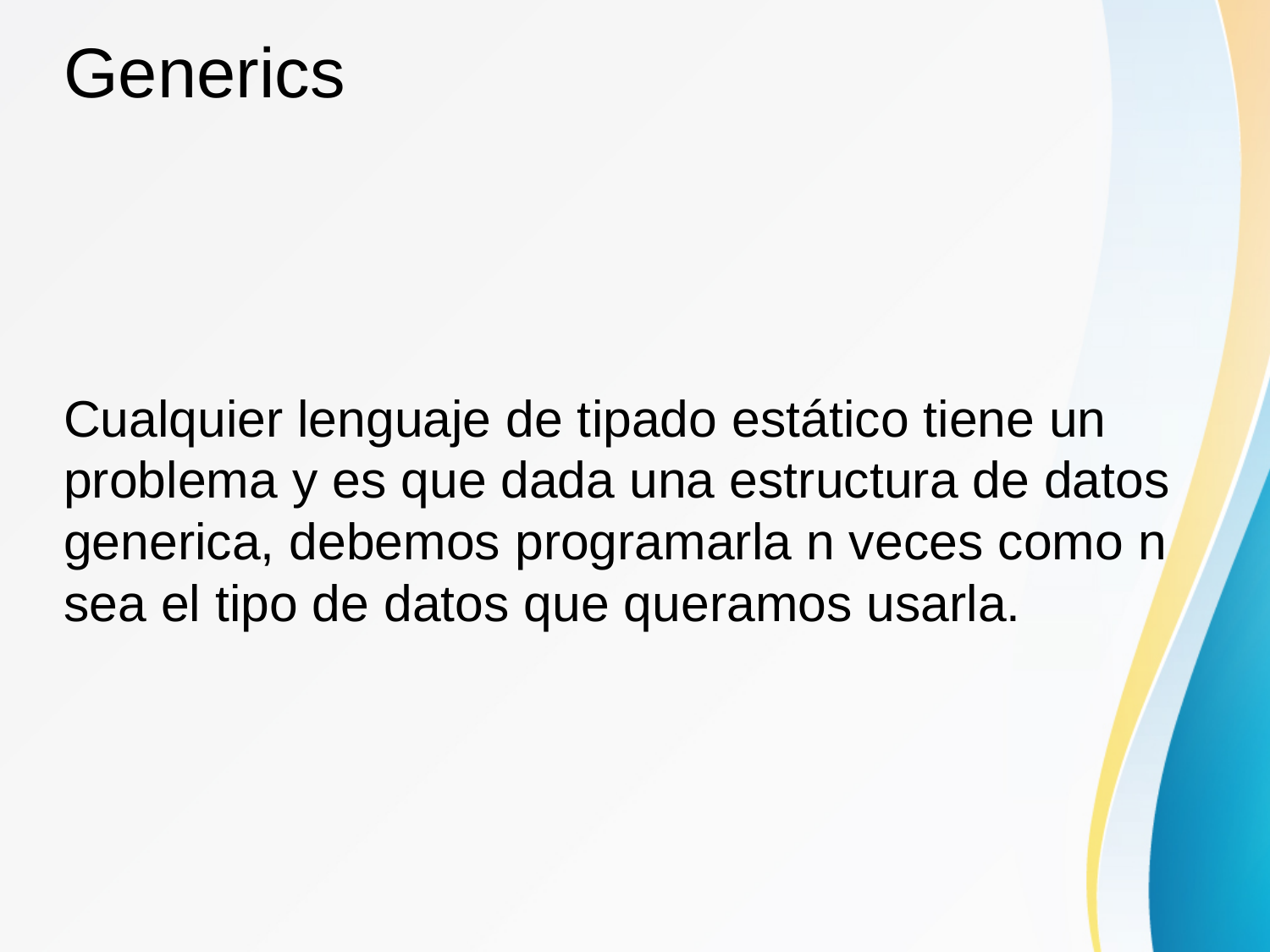

# Generics
Cualquier lenguaje de tipado estático tiene un problema y es que dada una estructura de datos generica, debemos programarla n veces como n sea el tipo de datos que queramos usarla.